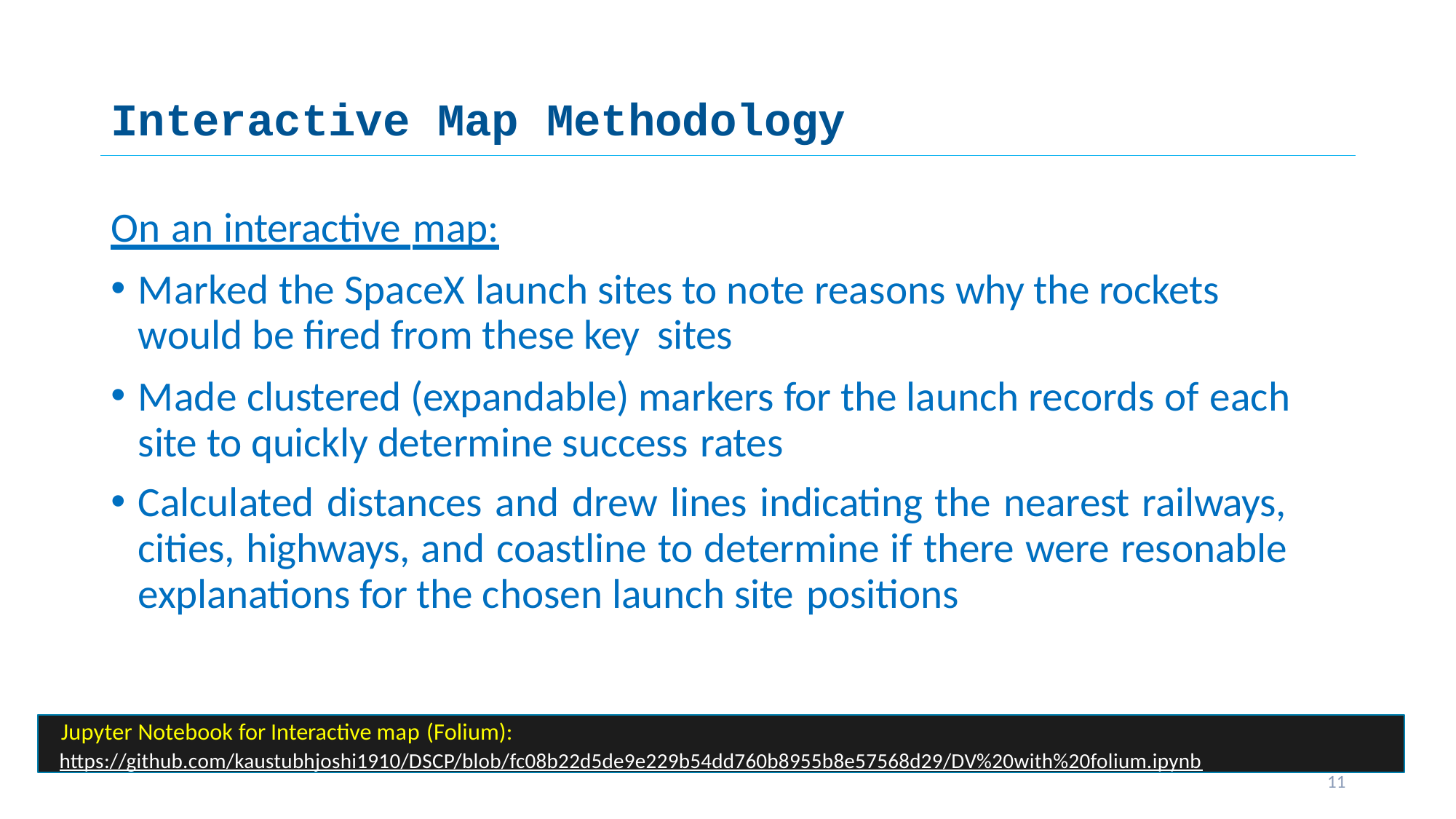

# Interactive Map Methodology
On an interactive map:
Marked the SpaceX launch sites to note reasons why the rockets  would be fired from these key sites
Made clustered (expandable) markers for the launch records of each  site to quickly determine success rates
Calculated distances and drew lines indicating the nearest railways,  cities, highways, and coastline to determine if there were resonable  explanations for the chosen launch site positions
Jupyter Notebook for Interactive map (Folium):
https://github.com/kaustubhjoshi1910/DSCP/blob/fc08b22d5de9e229b54dd760b8955b8e57568d29/DV%20with%20folium.ipynb
11